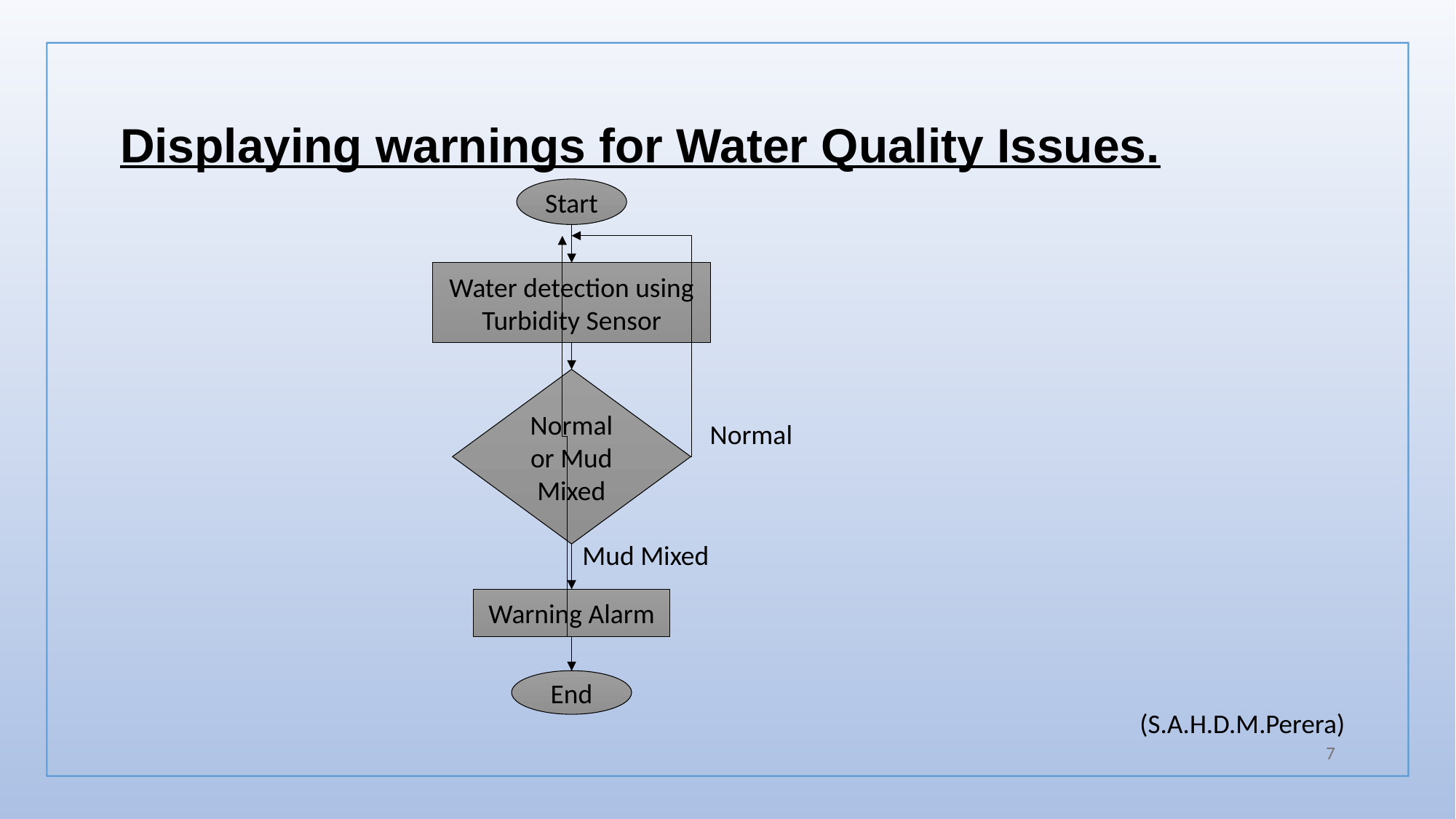

Displaying warnings for Water Quality Issues.

(S.A.H.D.M.Perera)
Start

Water detection using Turbidity Sensor

Normal or Mud Mixed
Normal
Mud Mixed
Warning Alarm
End
7